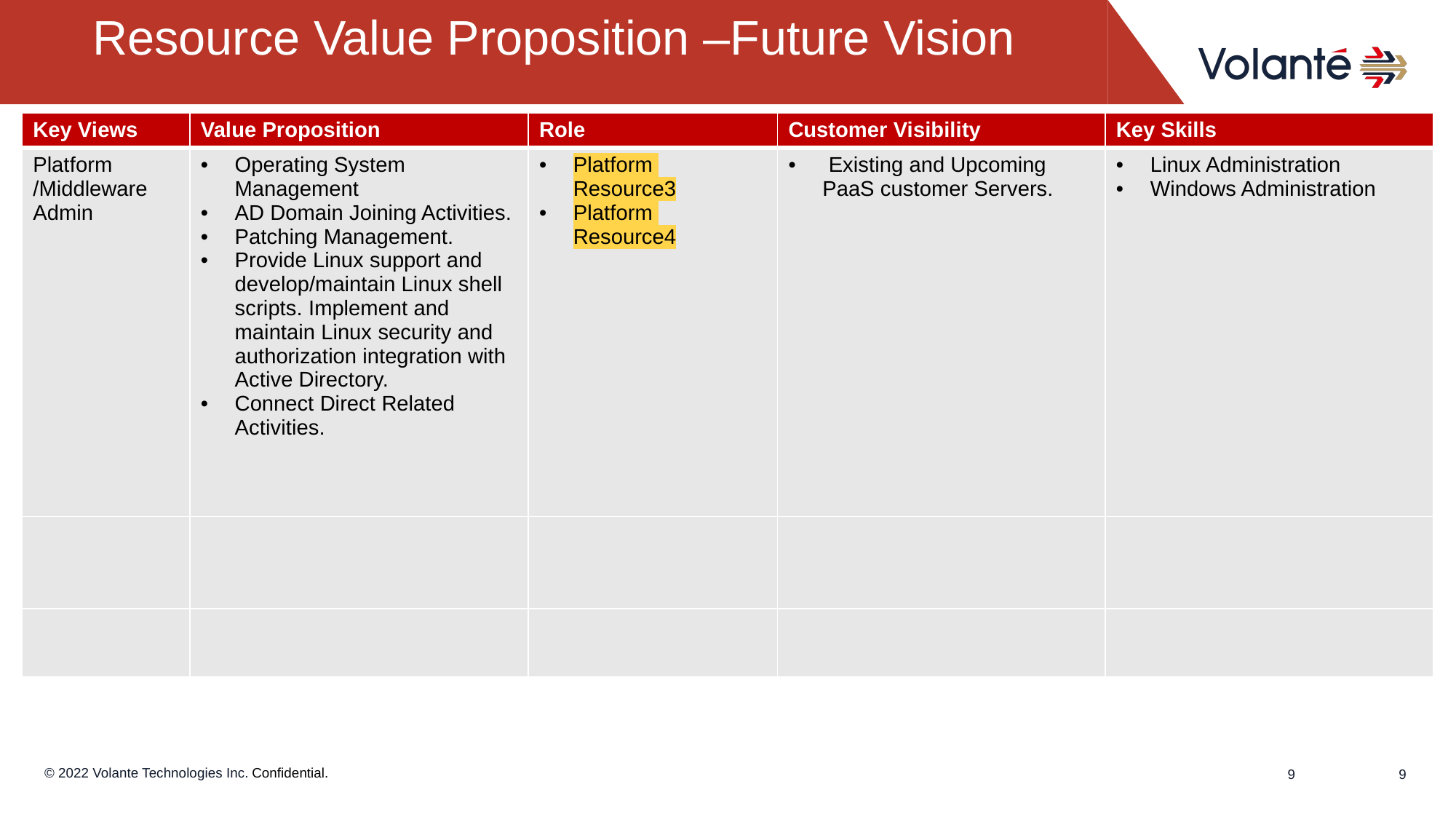

Resource Value Proposition –Future Vision

| Key Views | Value Proposition | Role | Customer Visibility | Key Skills |
| --- | --- | --- | --- | --- |
| Platform /Middleware Admin | Operating System Management AD Domain Joining Activities. Patching Management. Provide Linux support and develop/maintain Linux shell scripts. Implement and maintain Linux security and authorization integration with Active Directory. Connect Direct Related Activities. | Platform Resource3 Platform Resource4 | Existing and Upcoming PaaS customer Servers. | Linux Administration Windows Administration |
|  |  |  |  |  |
|  |  |  |  |  |
9
9